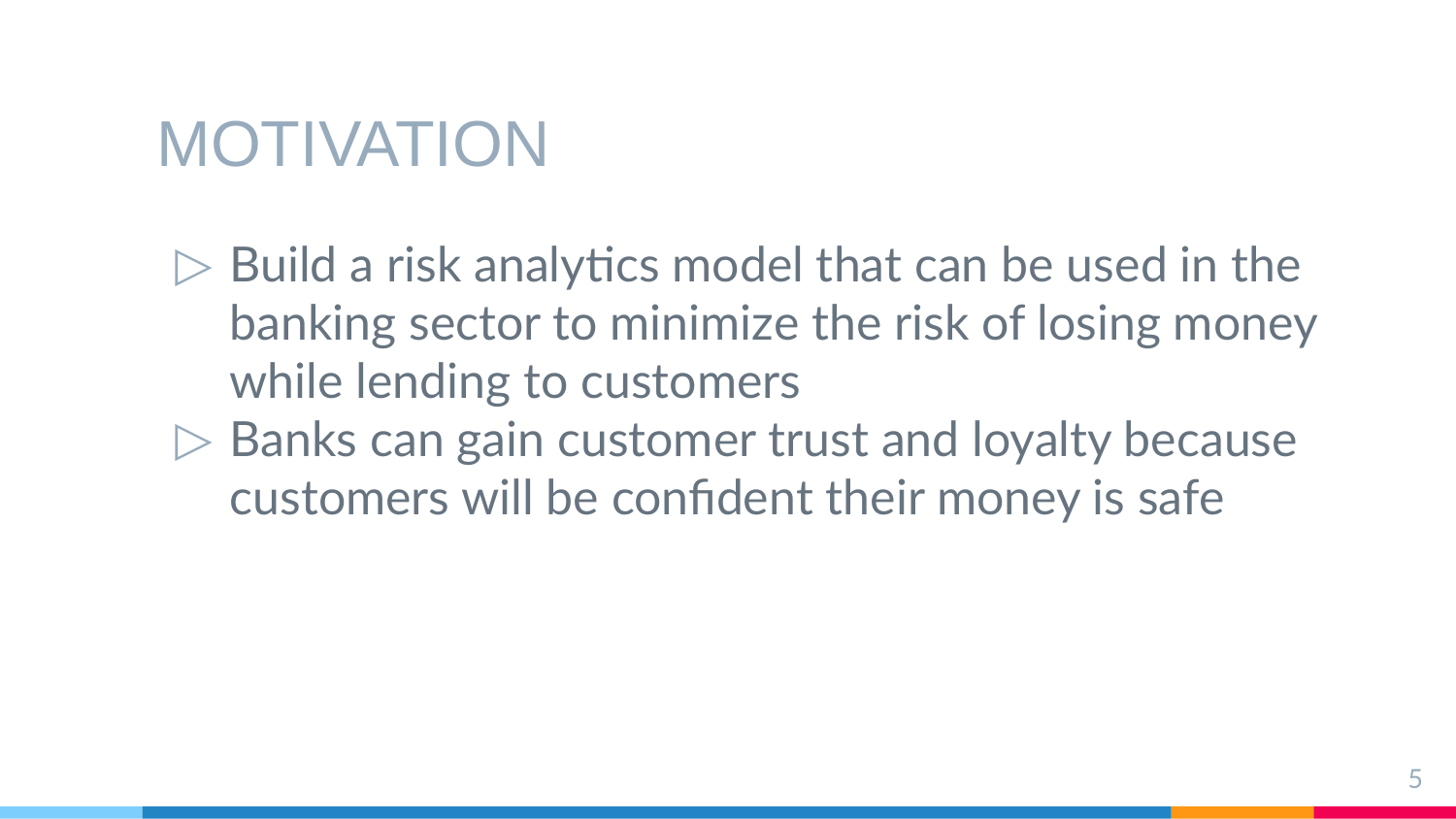

# MOTIVATION
Build a risk analytics model that can be used in the banking sector to minimize the risk of losing money while lending to customers
Banks can gain customer trust and loyalty because customers will be confident their money is safe
5